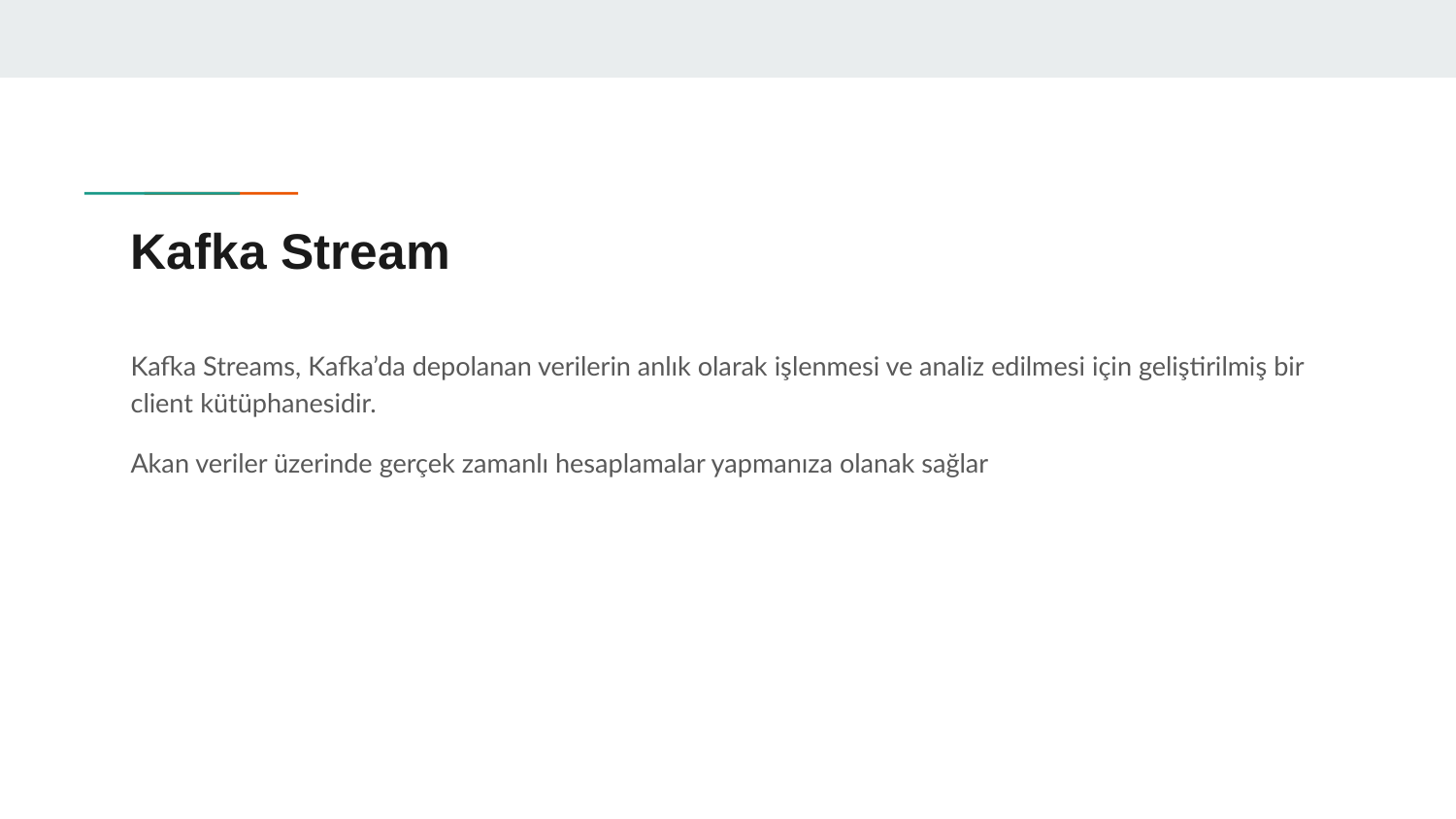

# Kafka Stream
Kafka Streams, Kafka’da depolanan verilerin anlık olarak işlenmesi ve analiz edilmesi için geliştirilmiş bir client kütüphanesidir.
Akan veriler üzerinde gerçek zamanlı hesaplamalar yapmanıza olanak sağlar